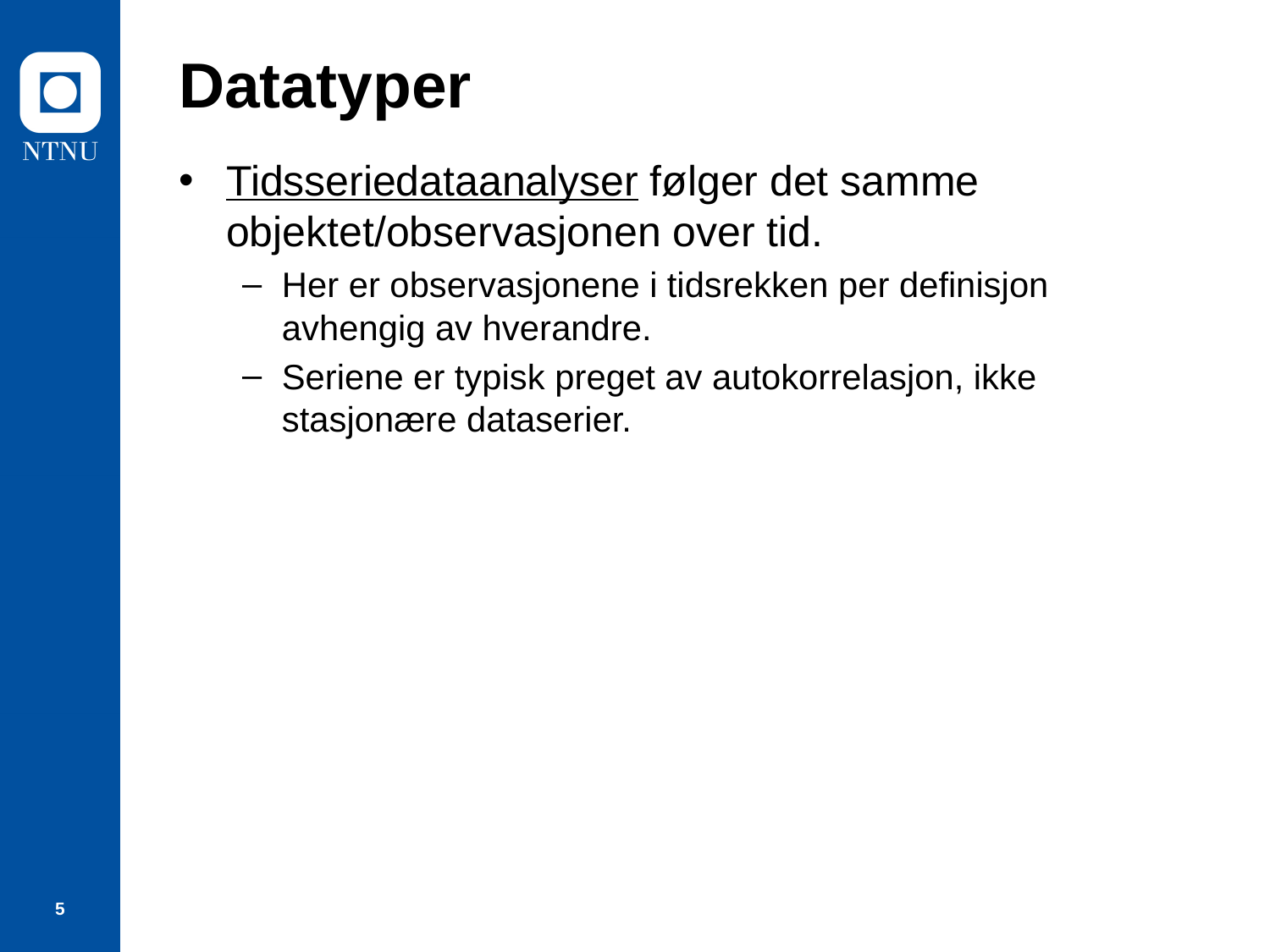

# Datatyper
Tidsseriedataanalyser følger det samme objektet/observasjonen over tid.
Her er observasjonene i tidsrekken per definisjon avhengig av hverandre.
Seriene er typisk preget av autokorrelasjon, ikke stasjonære dataserier.